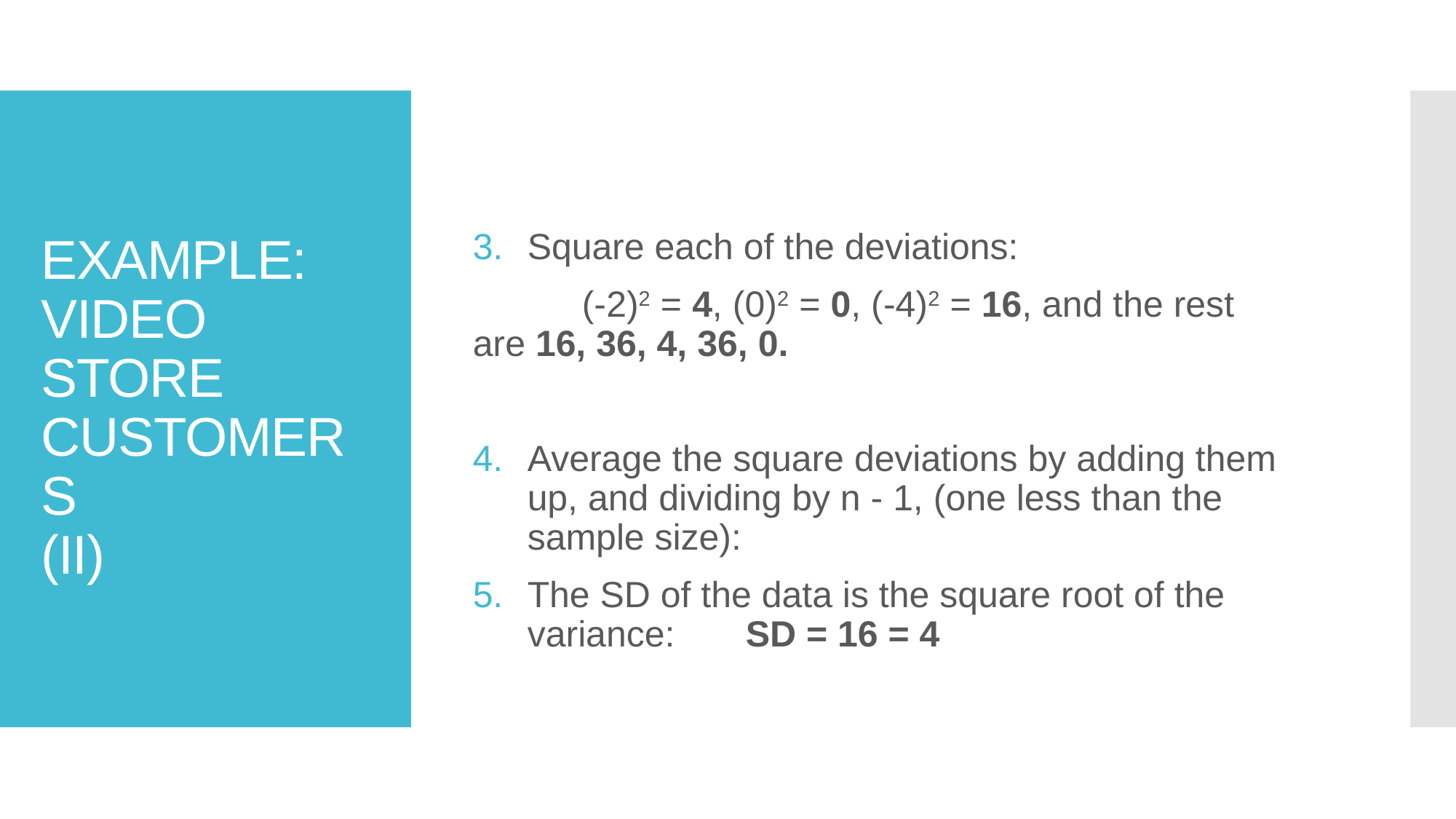

Square each of the deviations:
	(-2)2 = 4, (0)2 = 0, (-4)2 = 16, and the rest are 16, 36, 4, 36, 0.

Average the square deviations by adding them up, and dividing by n - 1, (one less than the sample size):
The SD of the data is the square root of the variance:  	SD = 16 = 4

# EXAMPLE: VIDEO STORE CUSTOMERS (II)